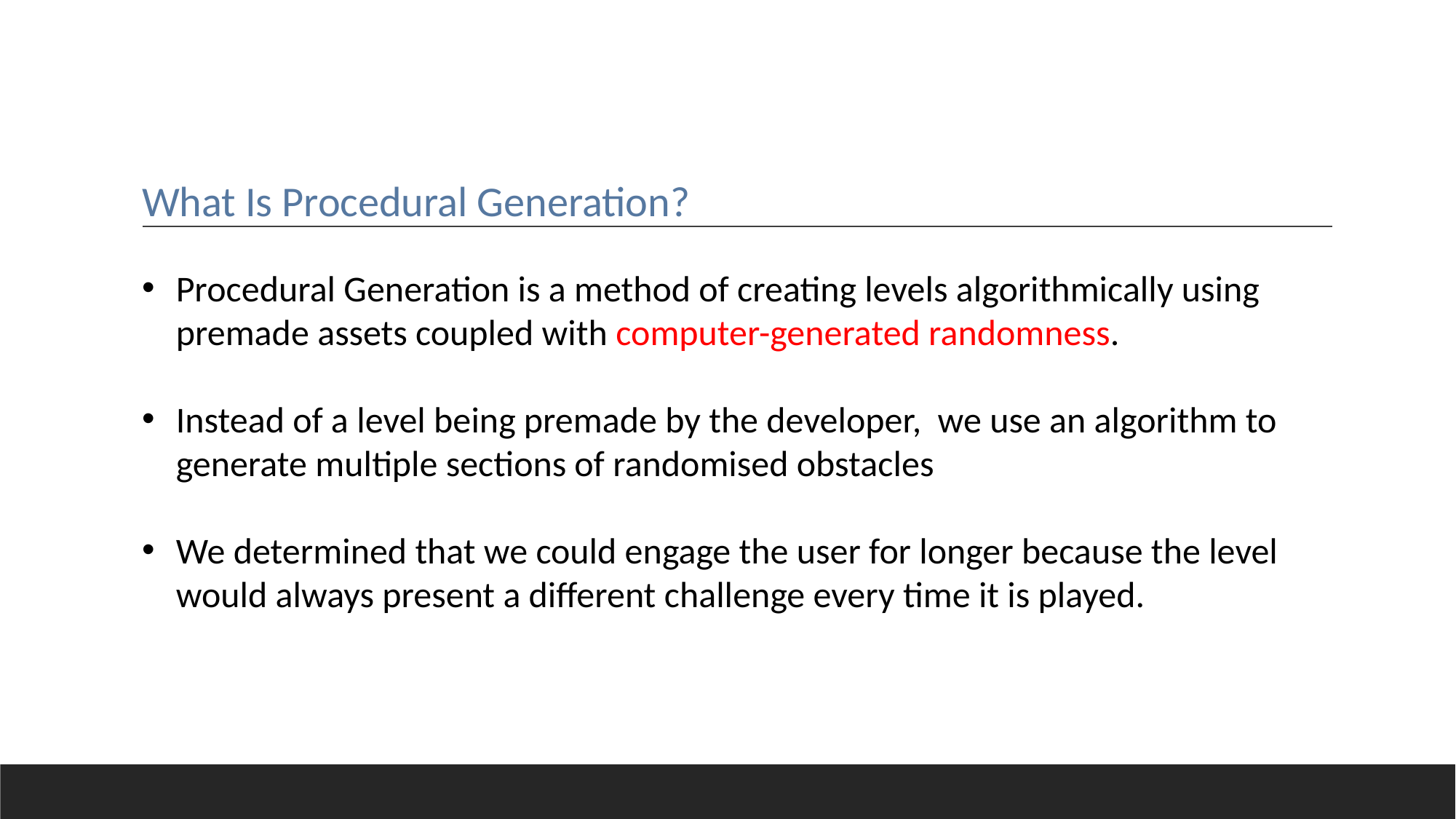

What Is Procedural Generation?
Procedural Generation is a method of creating levels algorithmically using premade assets coupled with computer-generated randomness.

Instead of a level being premade by the developer,  we use an algorithm to generate multiple sections of randomised obstacles

We determined that we could engage the user for longer because the level would always present a different challenge every time it is played.